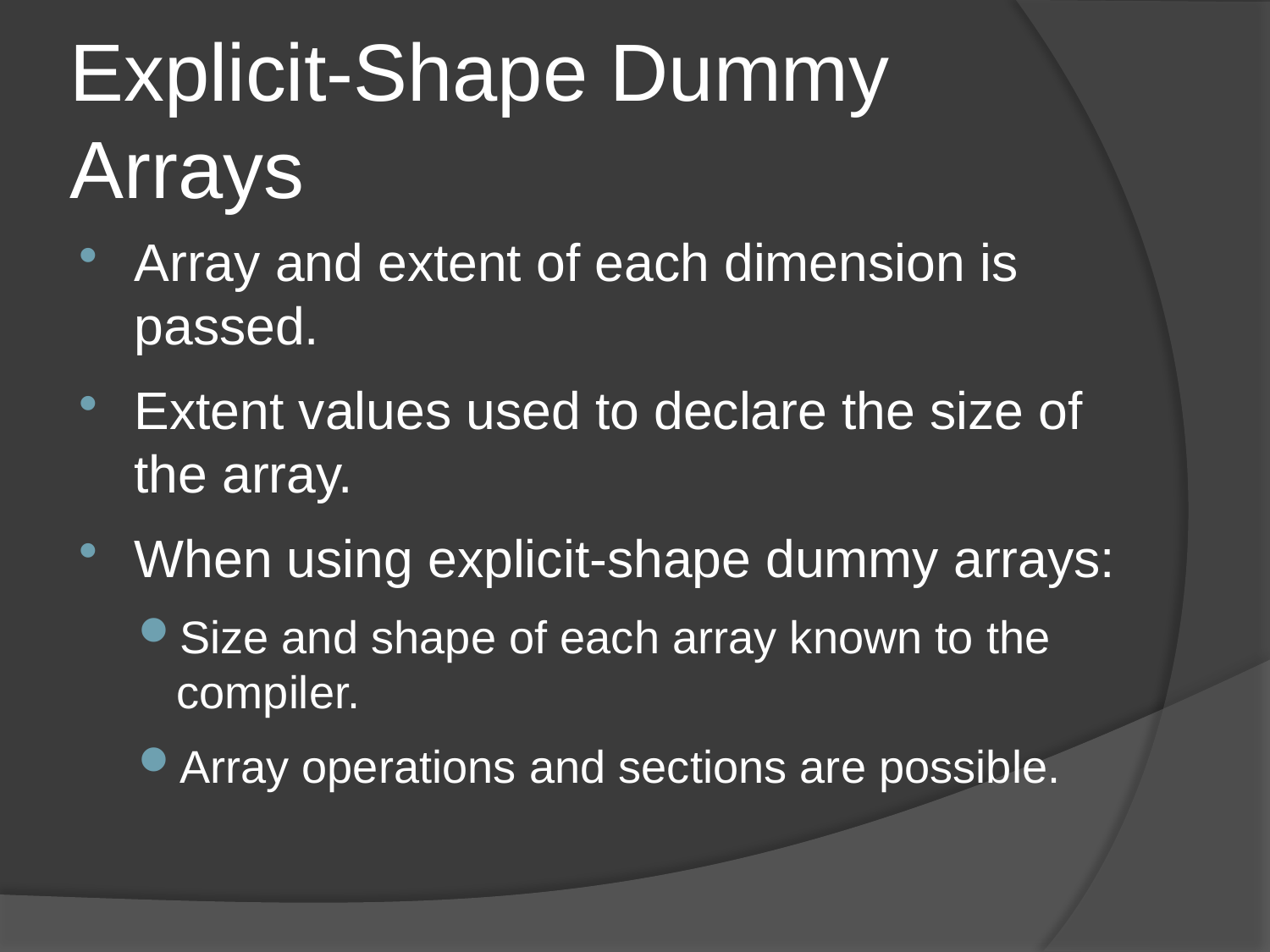

# Explicit-Shape Dummy Arrays
Array and extent of each dimension is passed.
Extent values used to declare the size of the array.
When using explicit-shape dummy arrays:
Size and shape of each array known to the compiler.
Array operations and sections are possible.